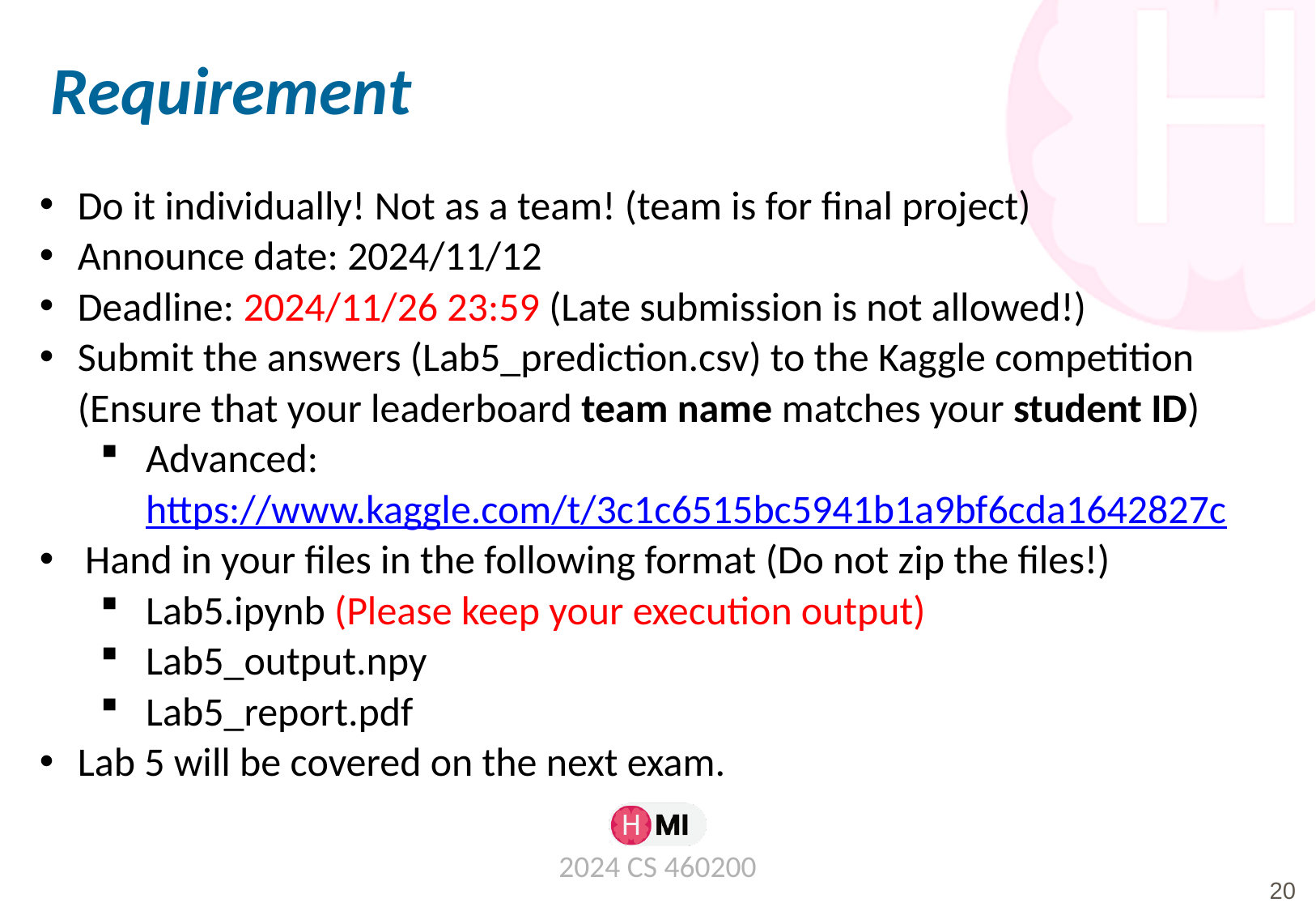

# Requirement
Do it individually! Not as a team! (team is for final project)
Announce date: 2024/11/12
Deadline: 2024/11/26 23:59 (Late submission is not allowed!)
Submit the answers (Lab5_prediction.csv) to the Kaggle competition (Ensure that your leaderboard team name matches your student ID)
Advanced: https://www.kaggle.com/t/3c1c6515bc5941b1a9bf6cda1642827c
Hand in your files in the following format (Do not zip the files!)
Lab5.ipynb (Please keep your execution output)
Lab5_output.npy
Lab5_report.pdf
Lab 5 will be covered on the next exam.
2024 CS 460200
20